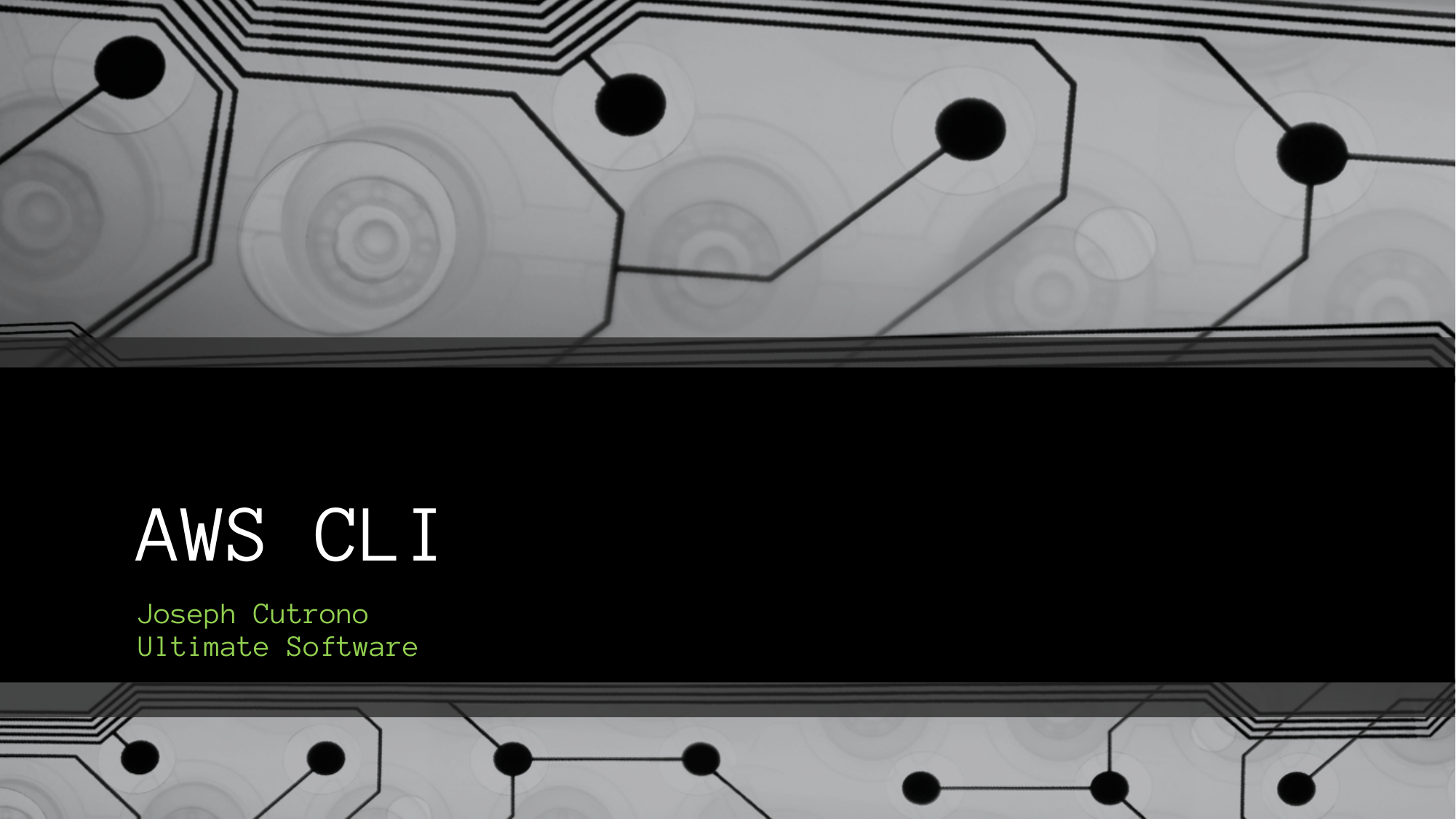

# AWS CLI
Joseph Cutrono
Ultimate Software